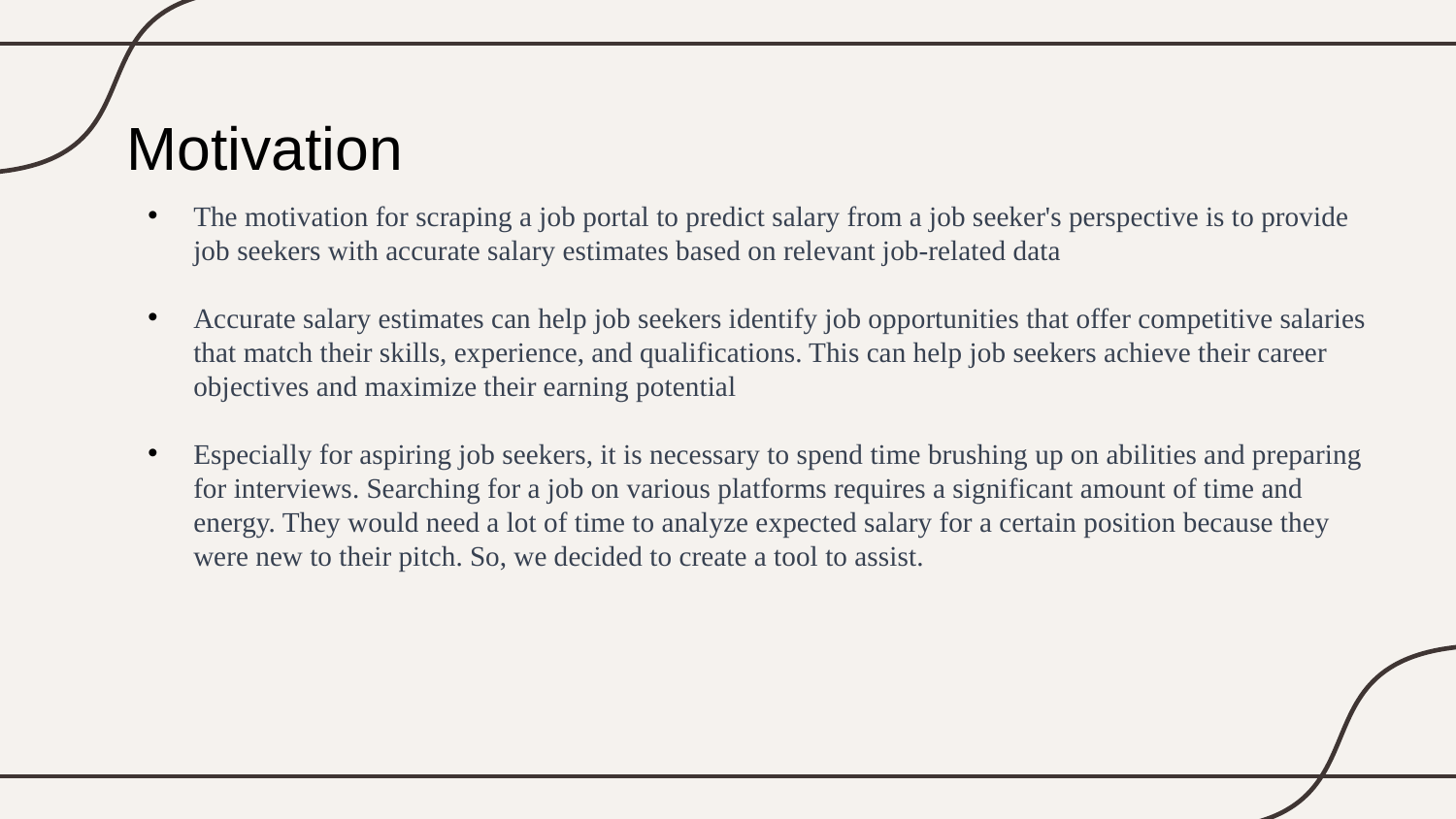

Motivation
The motivation for scraping a job portal to predict salary from a job seeker's perspective is to provide job seekers with accurate salary estimates based on relevant job-related data

Accurate salary estimates can help job seekers identify job opportunities that offer competitive salaries that match their skills, experience, and qualifications. This can help job seekers achieve their career objectives and maximize their earning potential

Especially for aspiring job seekers, it is necessary to spend time brushing up on abilities and preparing for interviews. Searching for a job on various platforms requires a significant amount of time and energy. They would need a lot of time to analyze expected salary for a certain position because they were new to their pitch. So, we decided to create a tool to assist.